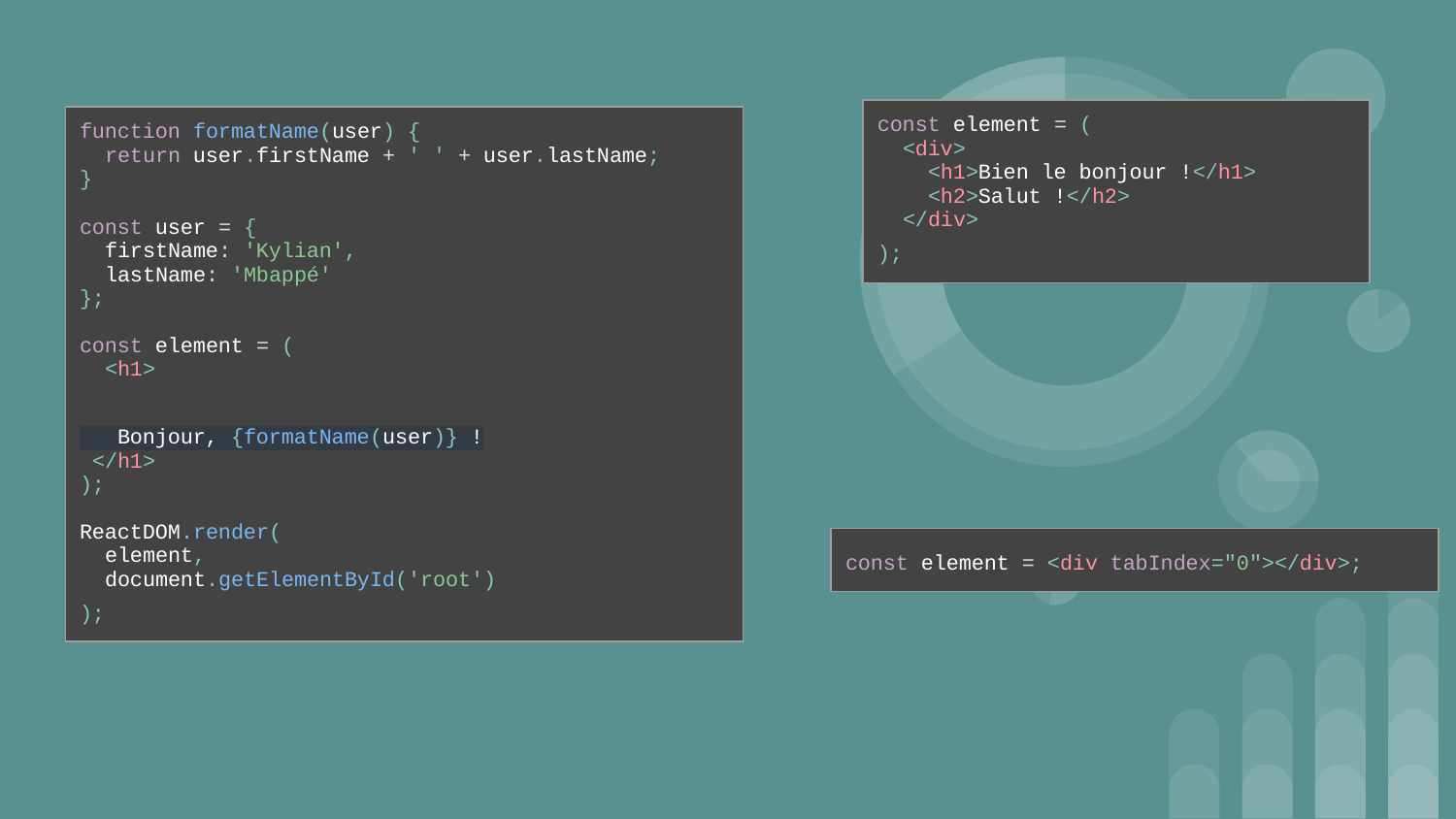

| const element = ( <div> <h1>Bien le bonjour !</h1> <h2>Salut !</h2> </div> ); |
| --- |
| function formatName(user) { return user.firstName + ' ' + user.lastName; } const user = { firstName: 'Kylian', lastName: 'Mbappé' }; const element = ( <h1> Bonjour, {formatName(user)} ! </h1> ); ReactDOM.render( element, document.getElementById('root') ); |
| --- |
#
| const element = <div tabIndex="0"></div>; |
| --- |